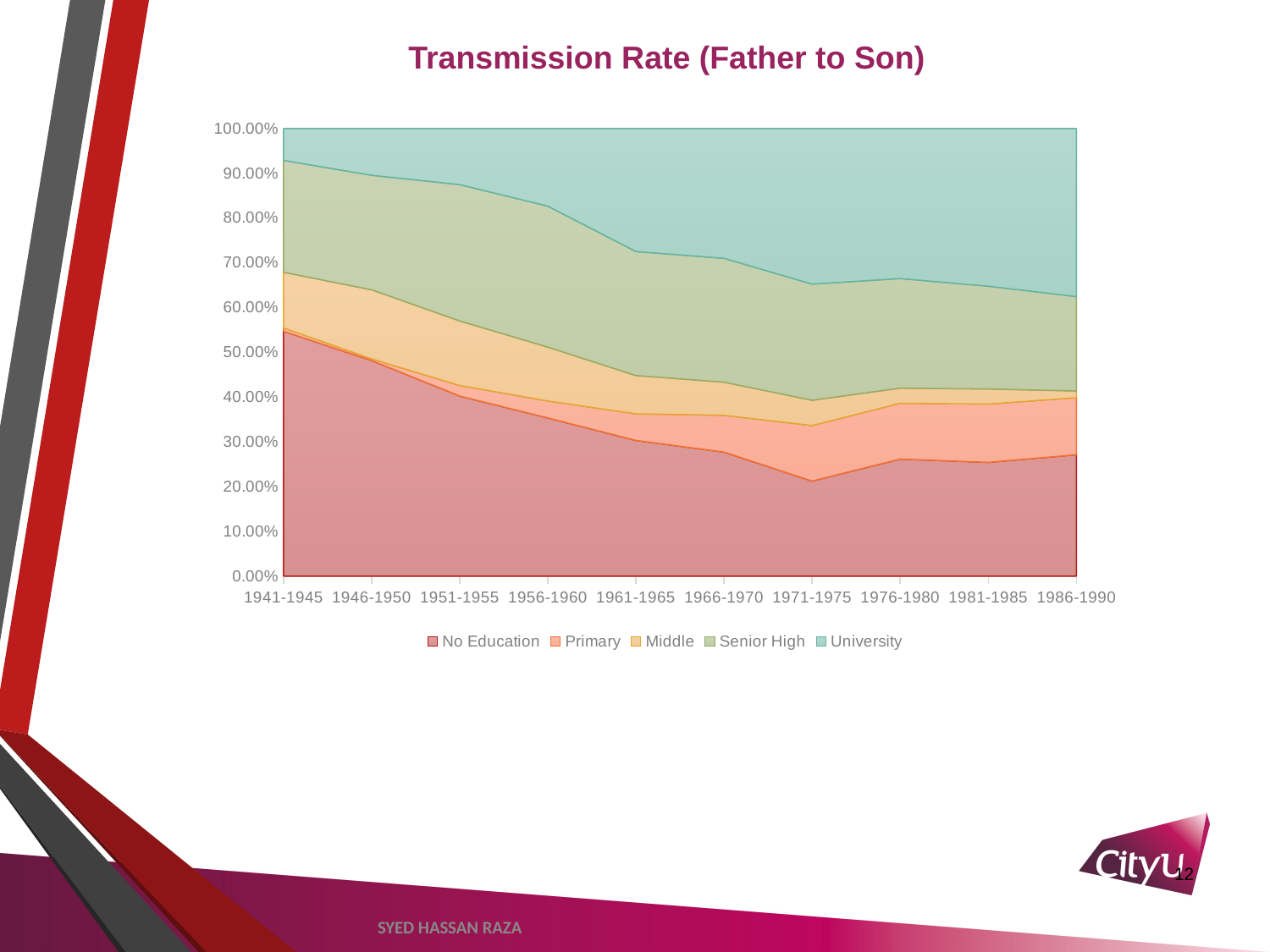

# Transmission Rate (Father to Son)

### Chart

| Category |  |  |  |  |  |
|---|---|---|---|---|---|
| 1941-1945 | 0.5470348681153439 | 0.00747751139119109 | 0.12447022869792636 | 0.2498316730156073 | 0.07118571877993139 |
| 1946-1950 | 0.48162647682846715 | 0.0037729920728535133 | 0.1543784735993572 | 0.2558826132377587 | 0.10433944426156354 |
| 1951-1955 | 0.4022036978417815 | 0.023721000964886513 | 0.14430654978700036 | 0.3045761554802122 | 0.12519259592611945 |
| 1956-1960 | 0.35338129310071936 | 0.03793486821216129 | 0.12035730490344575 | 0.3149322619046477 | 0.17339427187902584 |
| 1961-1965 | 0.3031175722099121 | 0.05949618155503551 | 0.08551544980338288 | 0.2771643415454636 | 0.274706454886206 |
| 1966-1970 | 0.2771305291565551 | 0.08215341024618626 | 0.07395556341877542 | 0.27682927688010905 | 0.289931220298374 |
| 1971-1975 | 0.21230533524748427 | 0.12403881577065705 | 0.05645464585006187 | 0.2596675507448497 | 0.34753365238694706 |
| 1976-1980 | 0.2614864942760632 | 0.1247176460189914 | 0.033636534818213604 | 0.24497277335208645 | 0.33518655153464527 |
| 1981-1985 | 0.2540253294550913 | 0.1303432463764463 | 0.033596501695019994 | 0.22986308726796764 | 0.3521718352054748 |
| 1986-1990 | 0.2711102012447246 | 0.12743541897100358 | 0.014968089051344722 | 0.21103975108249096 | 0.3754465396504362 |

12
SYED HASSAN RAZA